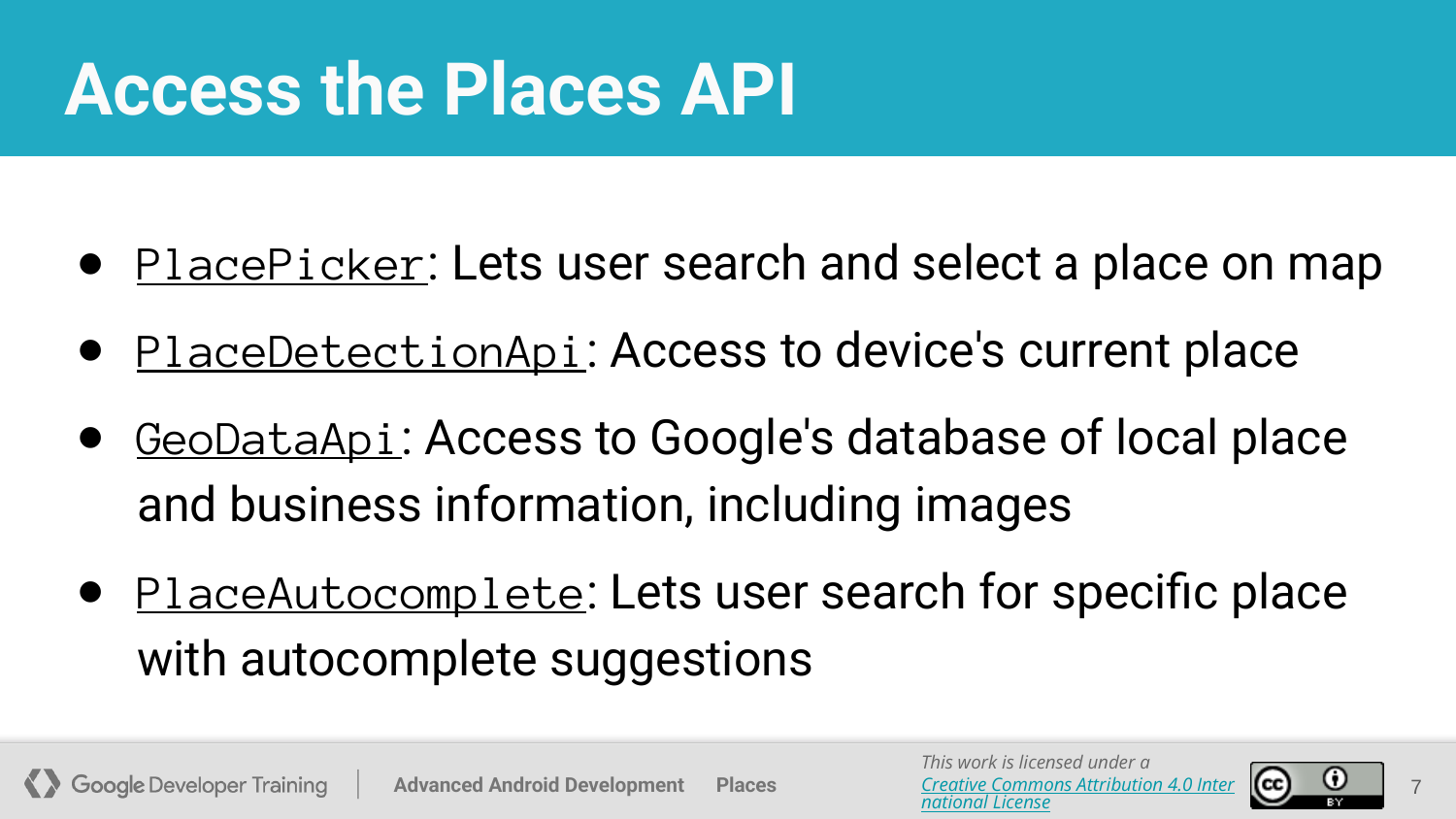

# Access the Places API
PlacePicker: Lets user search and select a place on map
PlaceDetectionApi: Access to device's current place
GeoDataApi: Access to Google's database of local place and business information, including images
PlaceAutocomplete: Lets user search for specific place with autocomplete suggestions
7